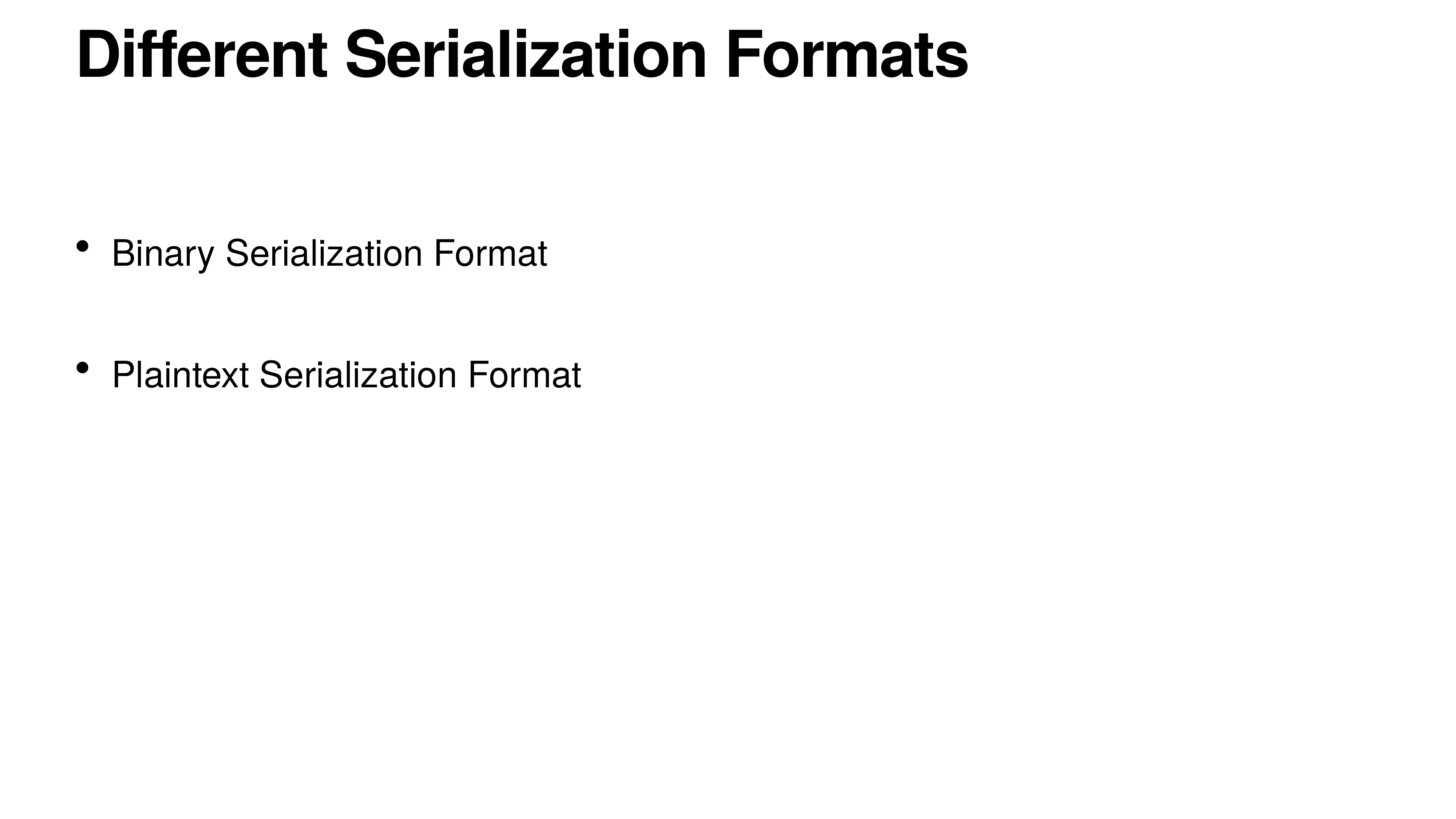

# Different Serialization Formats
Binary Serialization Format
Plaintext Serialization Format